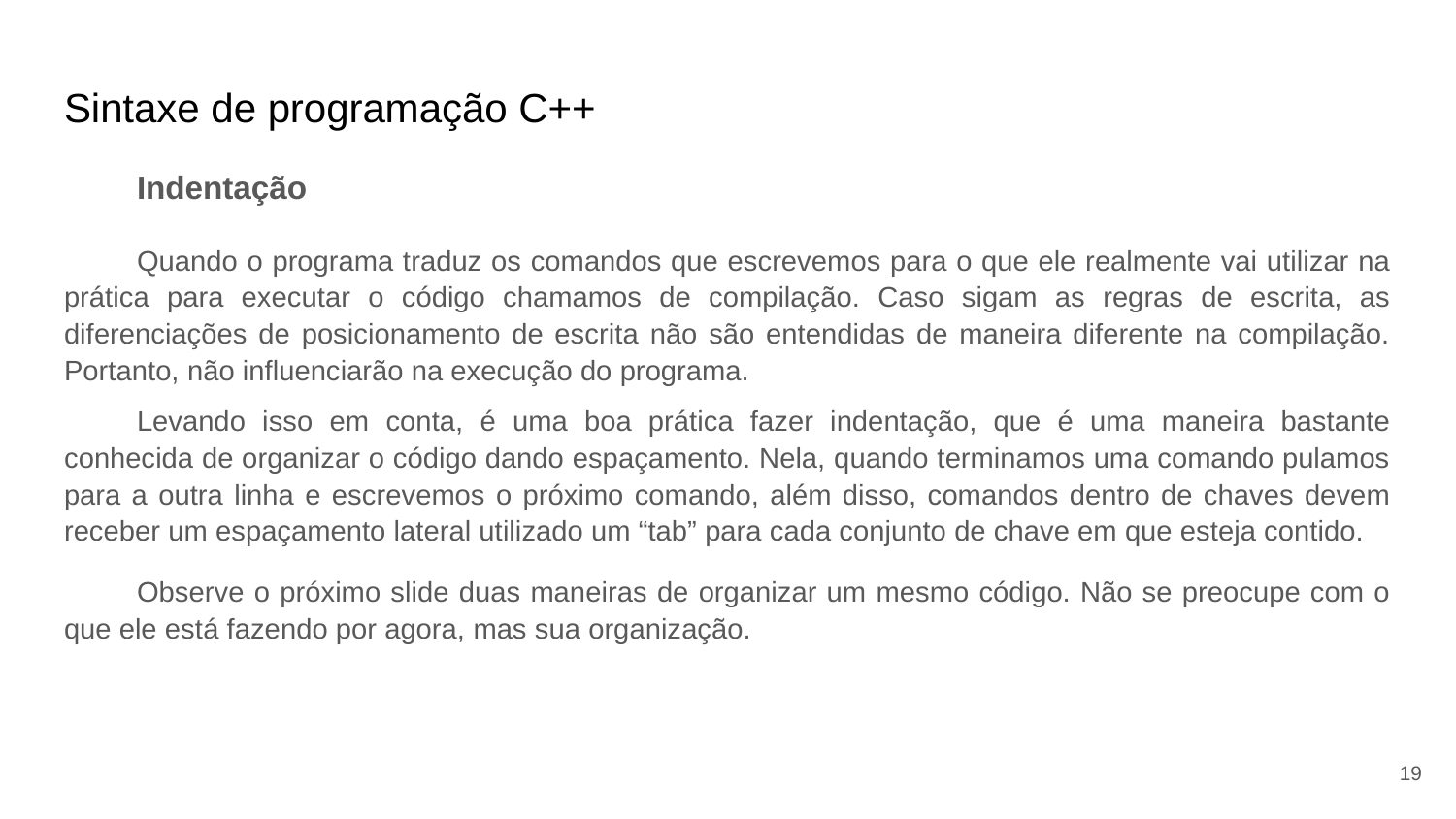

# Sintaxe de programação C++
Indentação
Quando o programa traduz os comandos que escrevemos para o que ele realmente vai utilizar na prática para executar o código chamamos de compilação. Caso sigam as regras de escrita, as diferenciações de posicionamento de escrita não são entendidas de maneira diferente na compilação. Portanto, não influenciarão na execução do programa.
Levando isso em conta, é uma boa prática fazer indentação, que é uma maneira bastante conhecida de organizar o código dando espaçamento. Nela, quando terminamos uma comando pulamos para a outra linha e escrevemos o próximo comando, além disso, comandos dentro de chaves devem receber um espaçamento lateral utilizado um “tab” para cada conjunto de chave em que esteja contido.
Observe o próximo slide duas maneiras de organizar um mesmo código. Não se preocupe com o que ele está fazendo por agora, mas sua organização.
19